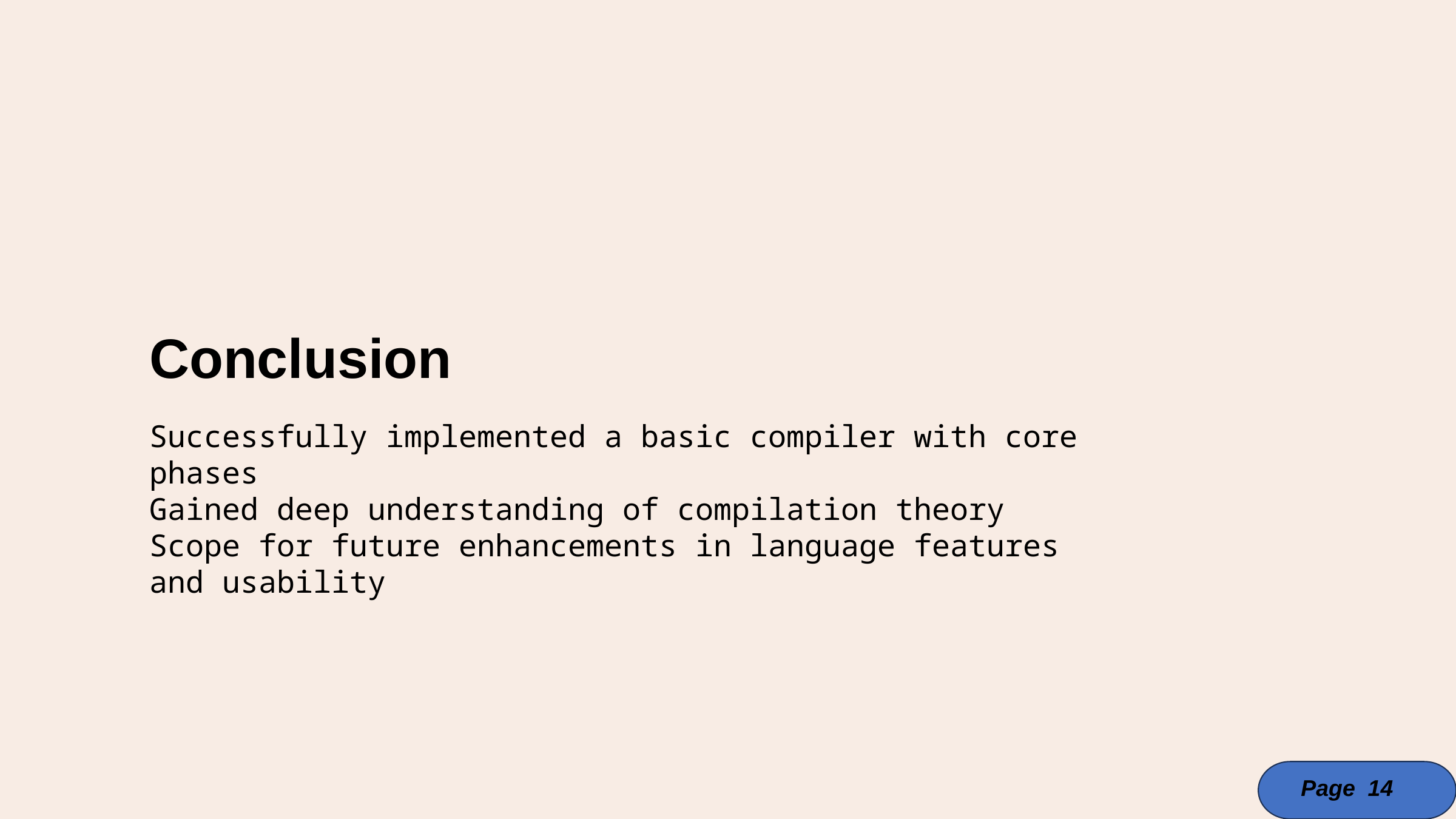

Conclusion

Successfully implemented a basic compiler with core phases
Gained deep understanding of compilation theory
Scope for future enhancements in language features and usability

Page  14